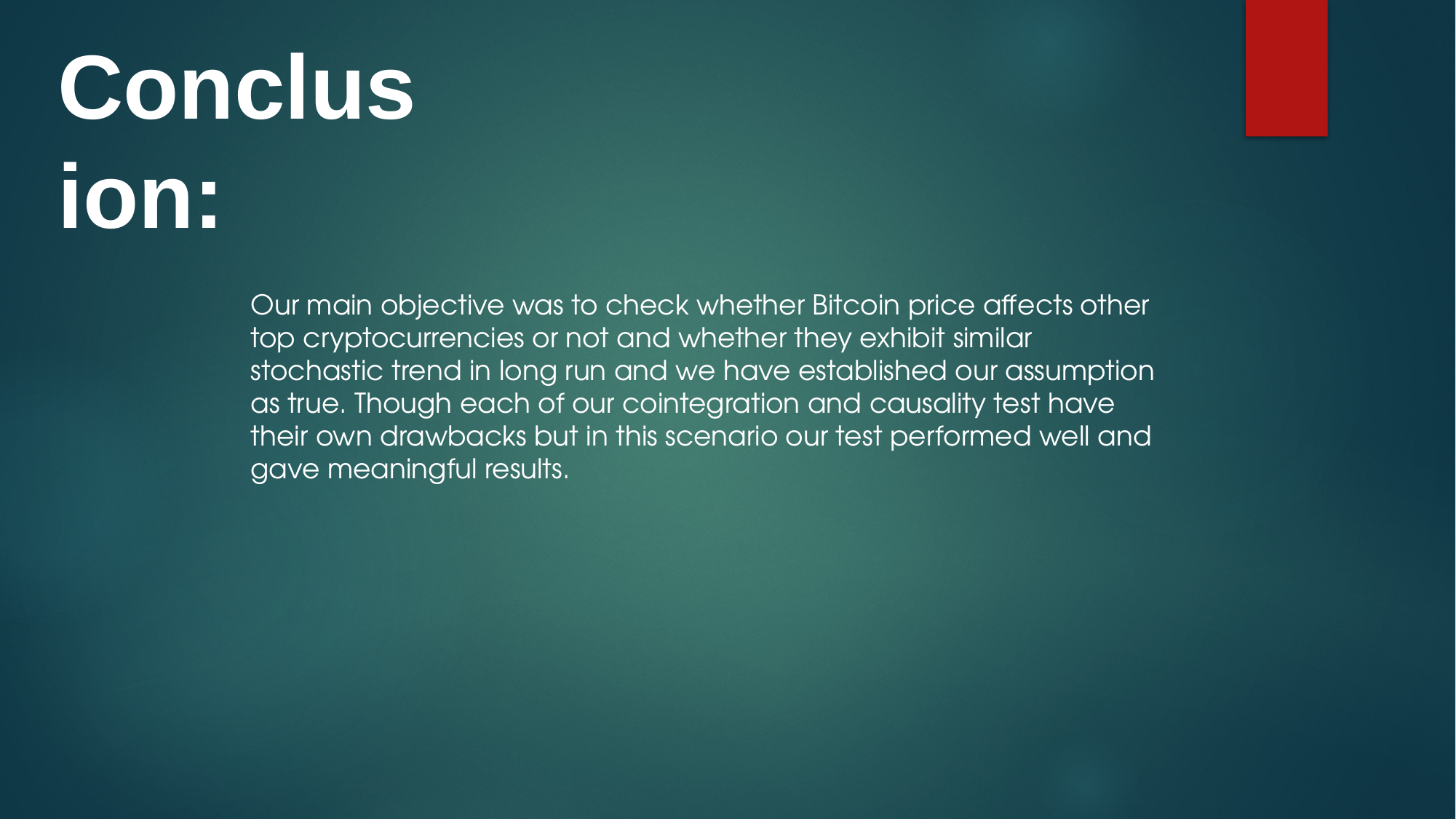

Conclusion:
Our main objective was to check whether Bitcoin price affects other top cryptocurrencies or not and whether they exhibit similar stochastic trend in long run and we have established our assumption as true. Though each of our cointegration and causality test have their own drawbacks but in this scenario our test performed well and gave meaningful results.